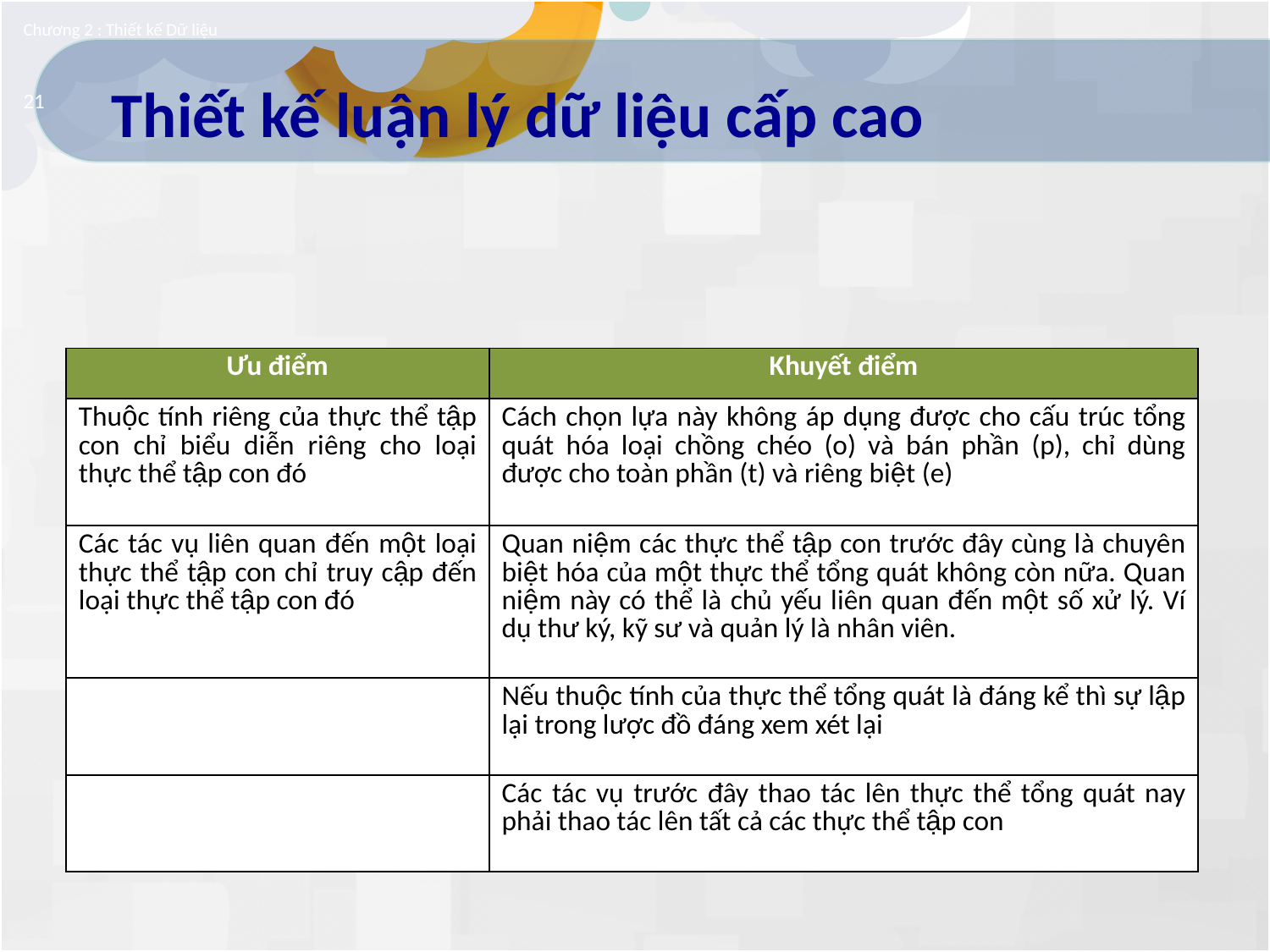

Chương 2 : Thiết kế Dữ liệu
# Thiết kế luận lý dữ liệu cấp cao
21
Dùng các thực thể chuyên biệt
Nhận xét:

| Ưu điểm | Khuyết điểm |
| --- | --- |
| Thuộc tính riêng của thực thể tập con chỉ biểu diễn riêng cho loại thực thể tập con đó | Cách chọn lựa này không áp dụng được cho cấu trúc tổng quát hóa loại chồng chéo (o) và bán phần (p), chỉ dùng được cho toàn phần (t) và riêng biệt (e) |
| Các tác vụ liên quan đến một loại thực thể tập con chỉ truy cập đến loại thực thể tập con đó | Quan niệm các thực thể tập con trước đây cùng là chuyên biệt hóa của một thực thể tổng quát không còn nữa. Quan niệm này có thể là chủ yếu liên quan đến một số xử lý. Ví dụ thư ký, kỹ sư và quản lý là nhân viên. |
|  | Nếu thuộc tính của thực thể tổng quát là đáng kể thì sự lập lại trong lược đồ đáng xem xét lại |
|  | Các tác vụ trước đây thao tác lên thực thể tổng quát nay phải thao tác lên tất cả các thực thể tập con |